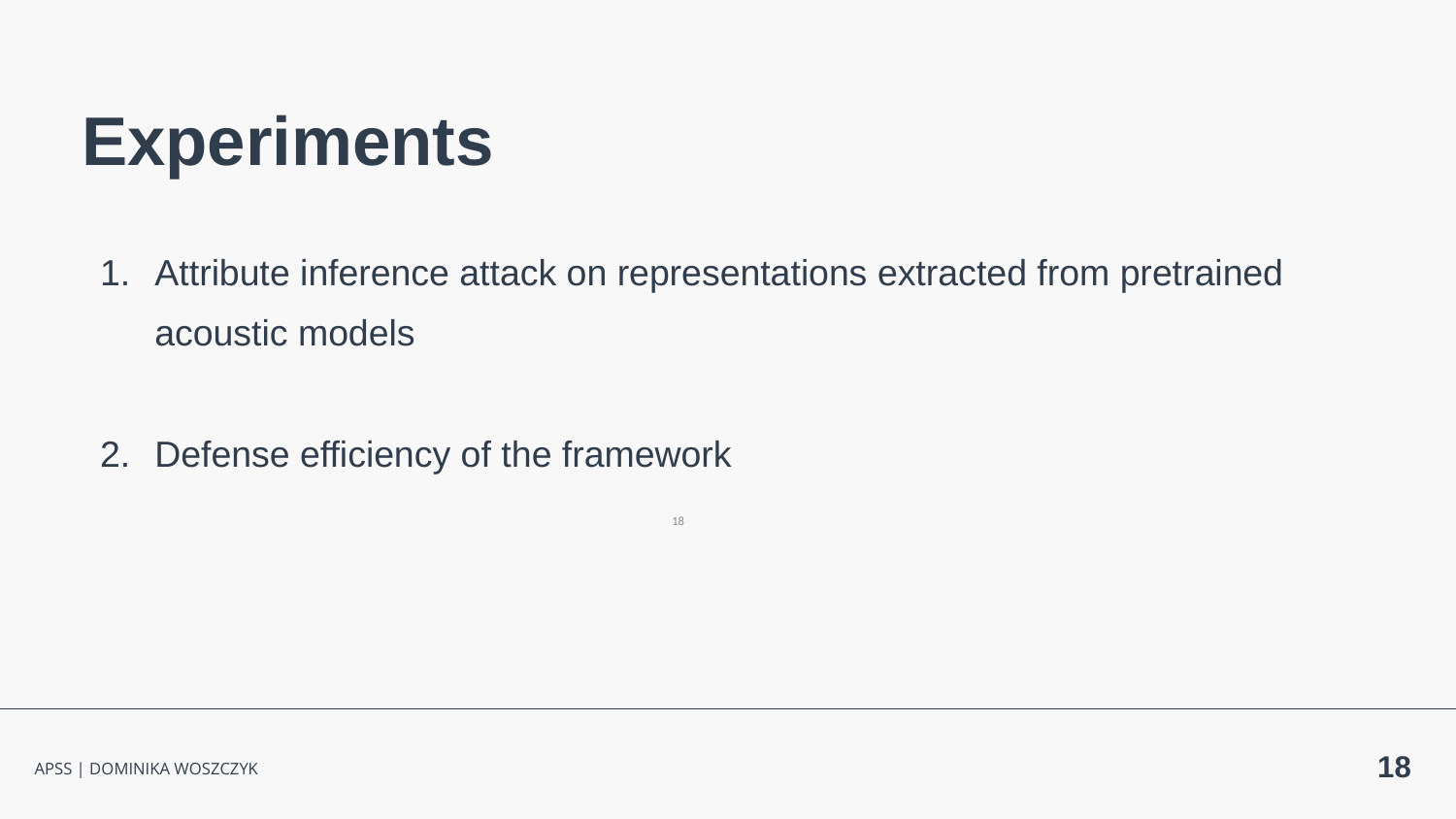

Experiments
Attribute inference attack on representations extracted from pretrained acoustic models

Defense efficiency of the framework
18

18
APSS | DOMINIKA WOSZCZYK